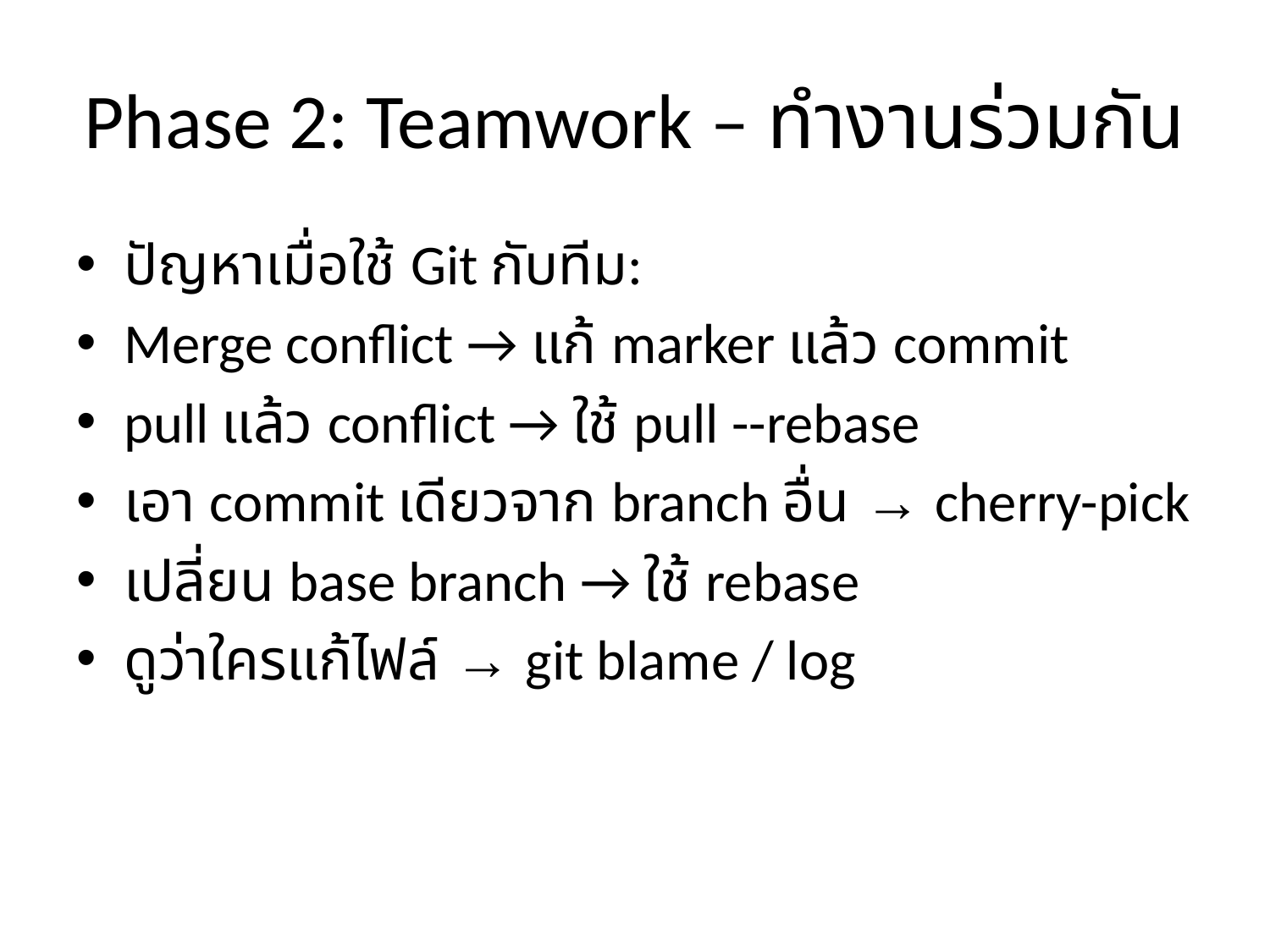

# Phase 2: Teamwork – ทำงานร่วมกัน
ปัญหาเมื่อใช้ Git กับทีม:
Merge conflict → แก้ marker แล้ว commit
pull แล้ว conflict → ใช้ pull --rebase
เอา commit เดียวจาก branch อื่น → cherry-pick
เปลี่ยน base branch → ใช้ rebase
ดูว่าใครแก้ไฟล์ → git blame / log